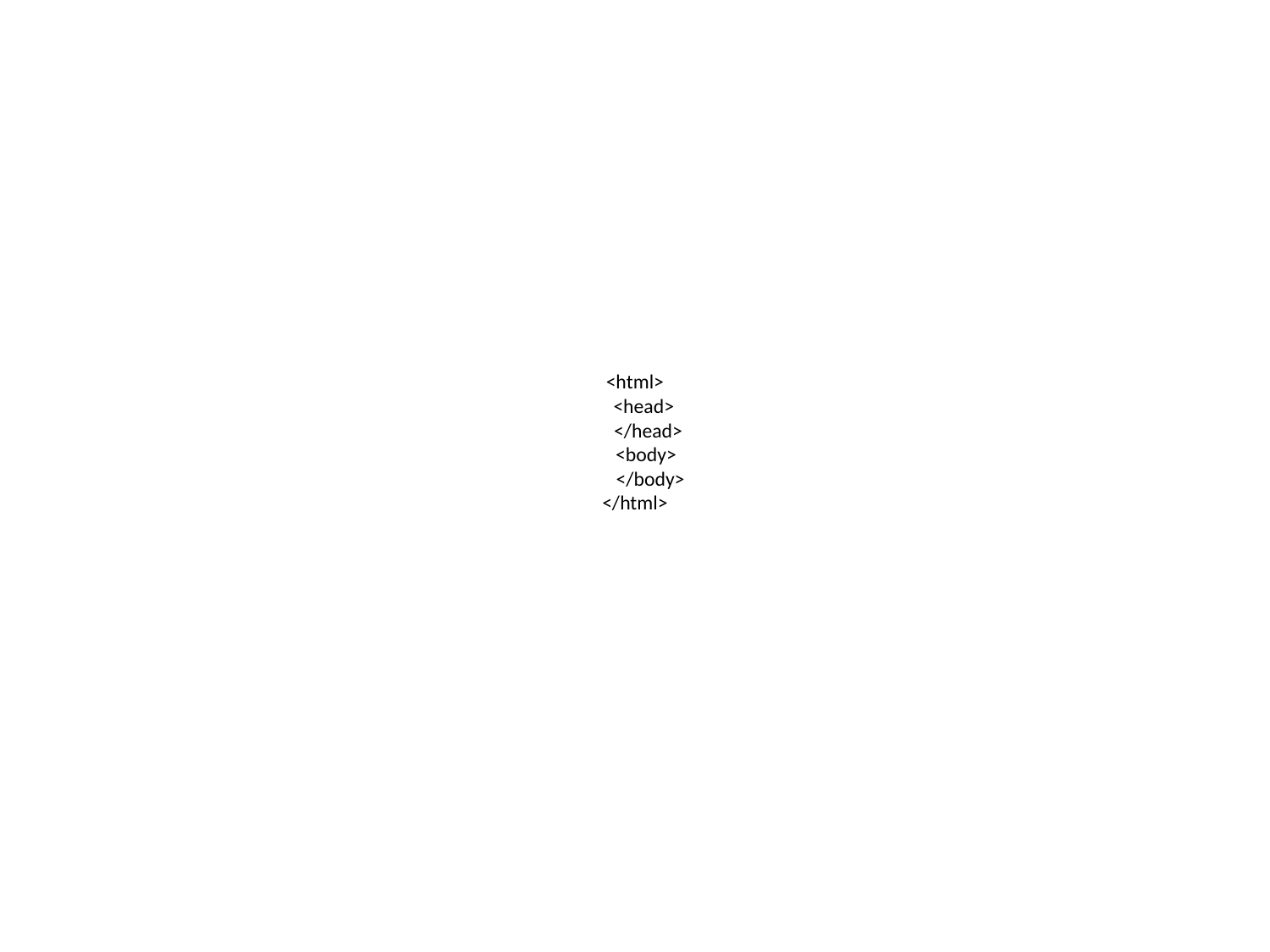

# <html> <head> </head> <body> </body> </html>